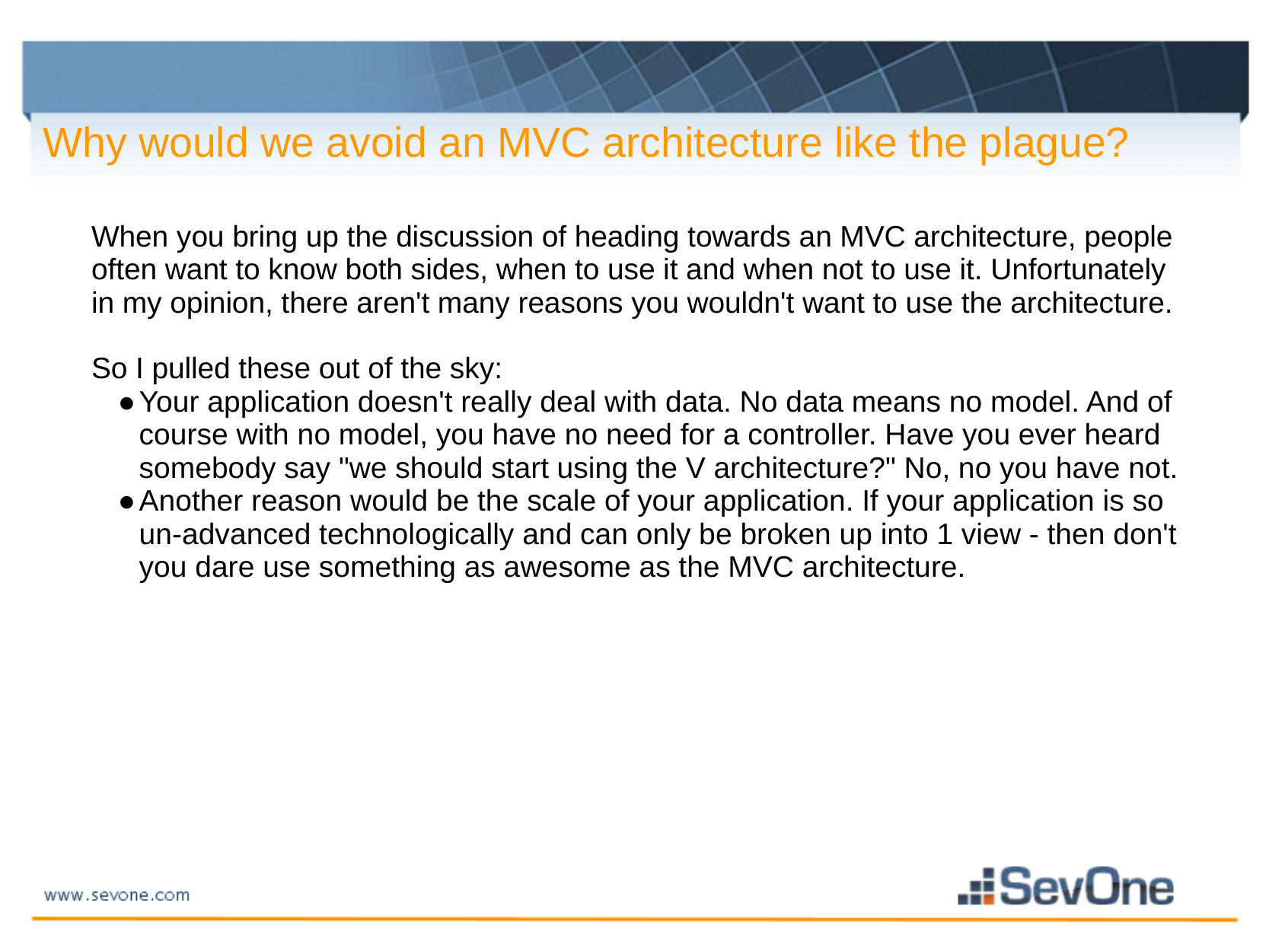

Why would we avoid an MVC architecture like the plague?
When you bring up the discussion of heading towards an MVC architecture, people often want to know both sides, when to use it and when not to use it. Unfortunately in my opinion, there aren't many reasons you wouldn't want to use the architecture.

So I pulled these out of the sky:
Your application doesn't really deal with data. No data means no model. And of course with no model, you have no need for a controller. Have you ever heard somebody say "we should start using the V architecture?" No, no you have not.
Another reason would be the scale of your application. If your application is so un-advanced technologically and can only be broken up into 1 view - then don't you dare use something as awesome as the MVC architecture.